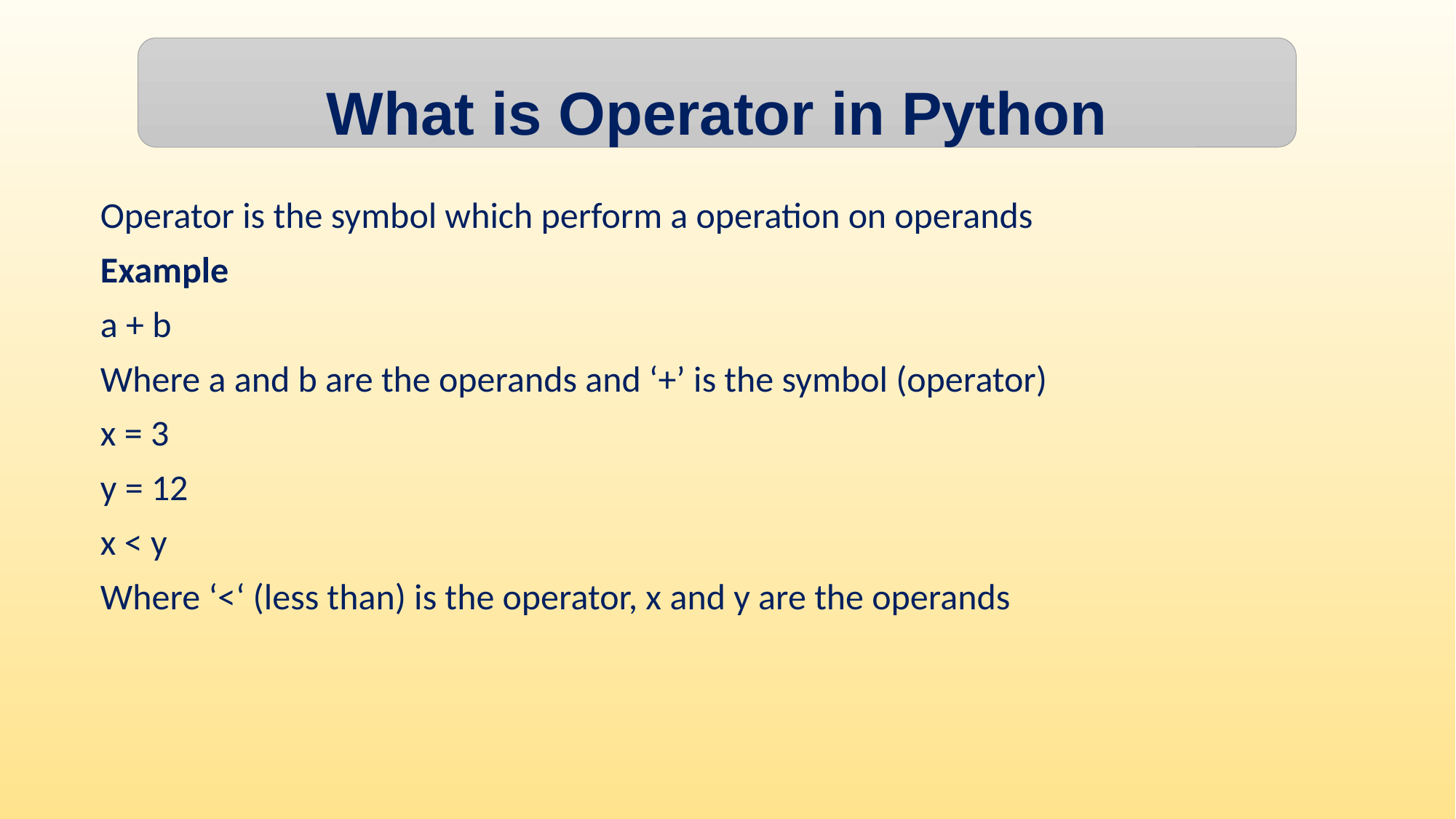

What is Operator in Python
Operator is the symbol which perform a operation on operands
Example
a + b
Where a and b are the operands and ‘+’ is the symbol (operator)
x = 3
y = 12
x < y
Where ‘<‘ (less than) is the operator, x and y are the operands